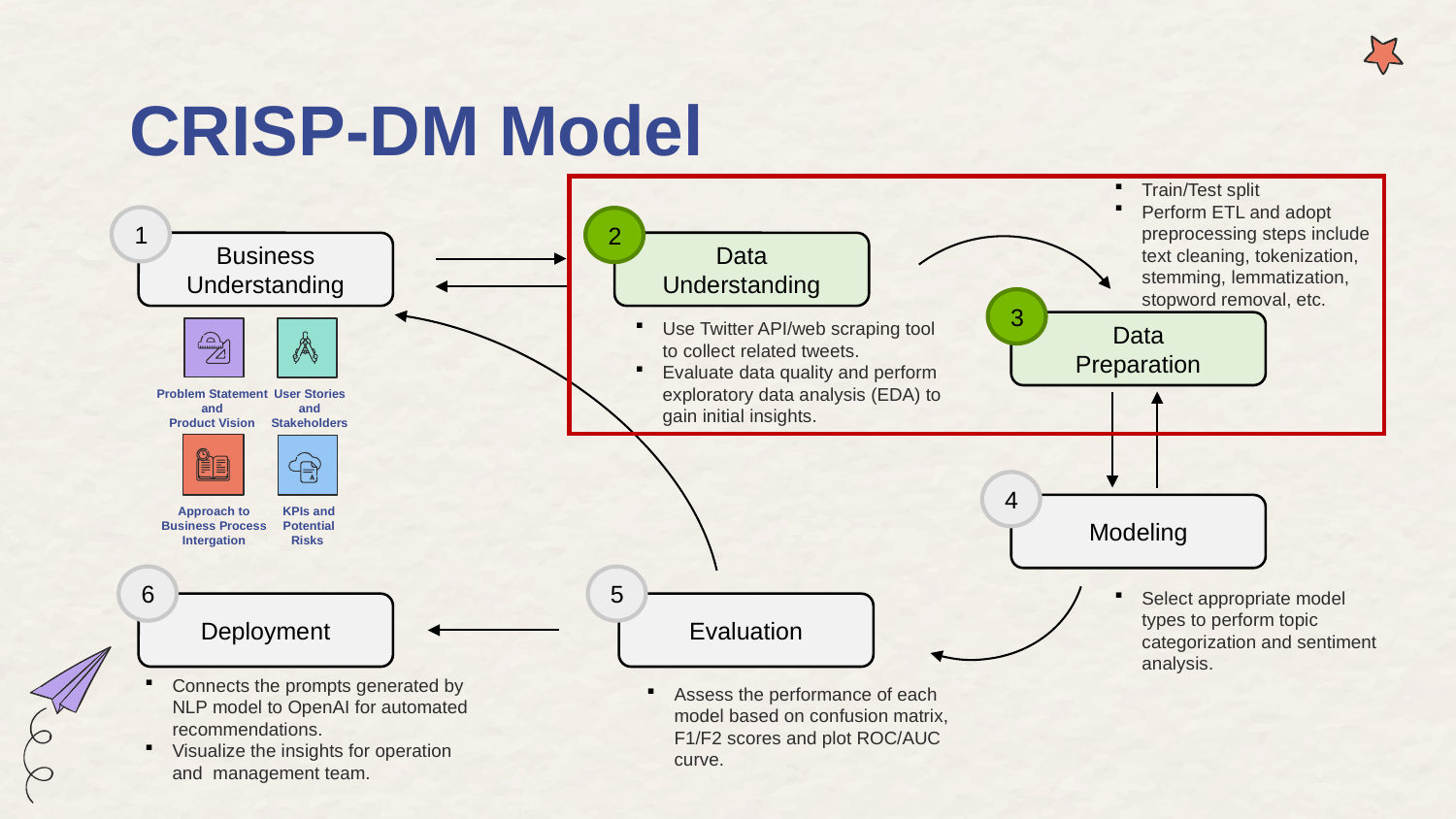

# CRISP-DM Model
Train/Test split
Perform ETL and adopt preprocessing steps include text cleaning, tokenization, stemming, lemmatization, stopword removal, etc.

1
2
Business
Understanding
Data
Understanding

3
Data
Preparation

4
Modeling
6
5
Deployment

Use Twitter API/web scraping tool to collect related tweets.
Evaluate data quality and perform exploratory data analysis (EDA) to gain initial insights.

Problem Statement
and
Product Vision
User Stories
and
Stakeholders

Approach to Business Process Intergation
KPIs and
Potential Risks
Select appropriate model types to perform topic categorization and sentiment analysis.
Evaluation
Connects the prompts generated by NLP model to OpenAI for automated recommendations.
Visualize the insights for operation and  management team.
Assess the performance of each model based on confusion matrix, F1/F2 scores and plot ROC/AUC curve.